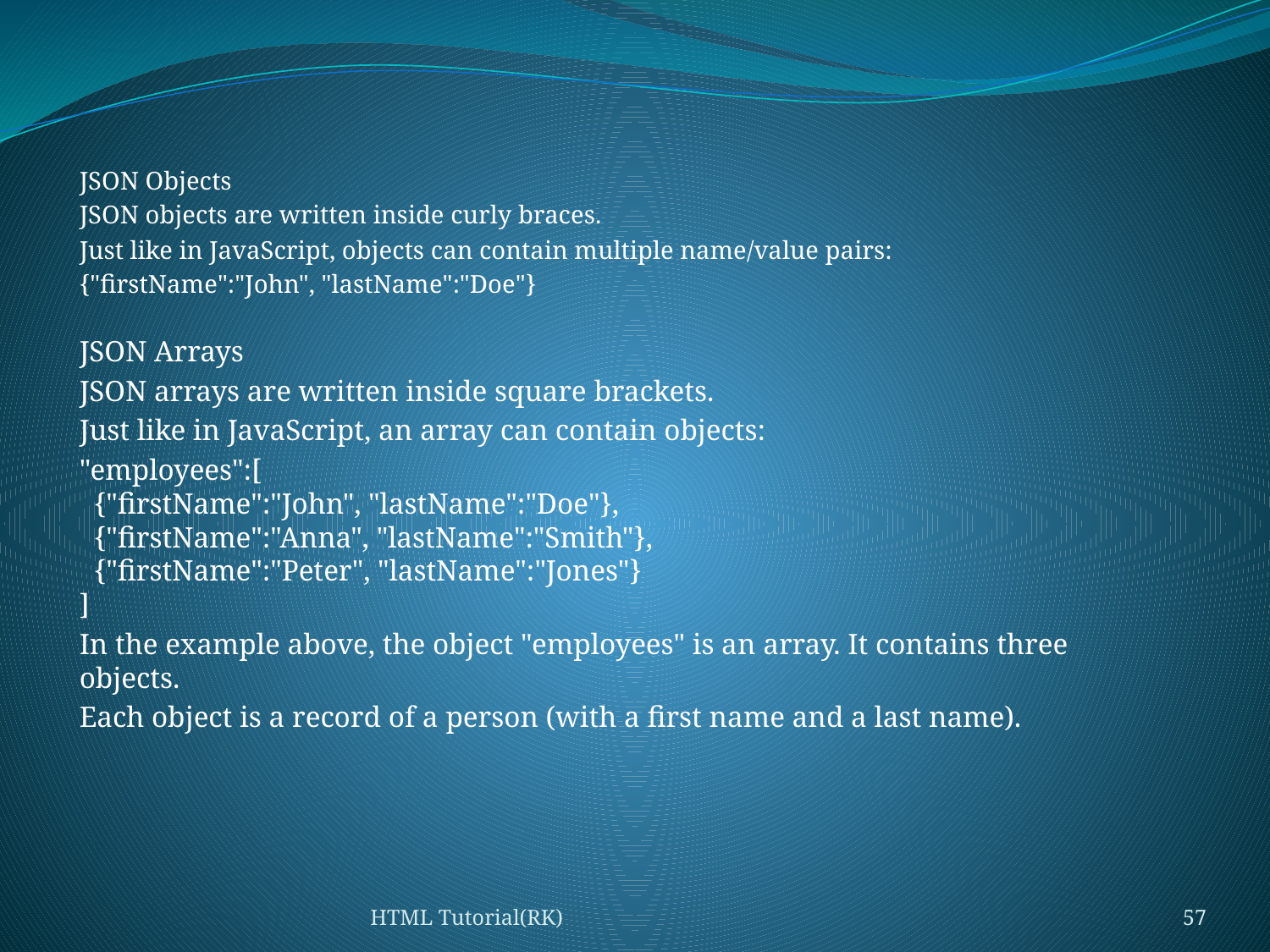

#
JSON Objects
JSON objects are written inside curly braces.
Just like in JavaScript, objects can contain multiple name/value pairs:
{"firstName":"John", "lastName":"Doe"}
JSON Arrays
JSON arrays are written inside square brackets.
Just like in JavaScript, an array can contain objects:
"employees":[
  {"firstName":"John", "lastName":"Doe"},
  {"firstName":"Anna", "lastName":"Smith"},
  {"firstName":"Peter", "lastName":"Jones"}
]
In the example above, the object "employees" is an array. It contains three objects.
Each object is a record of a person (with a first name and a last name).

HTML Tutorial(RK)
57